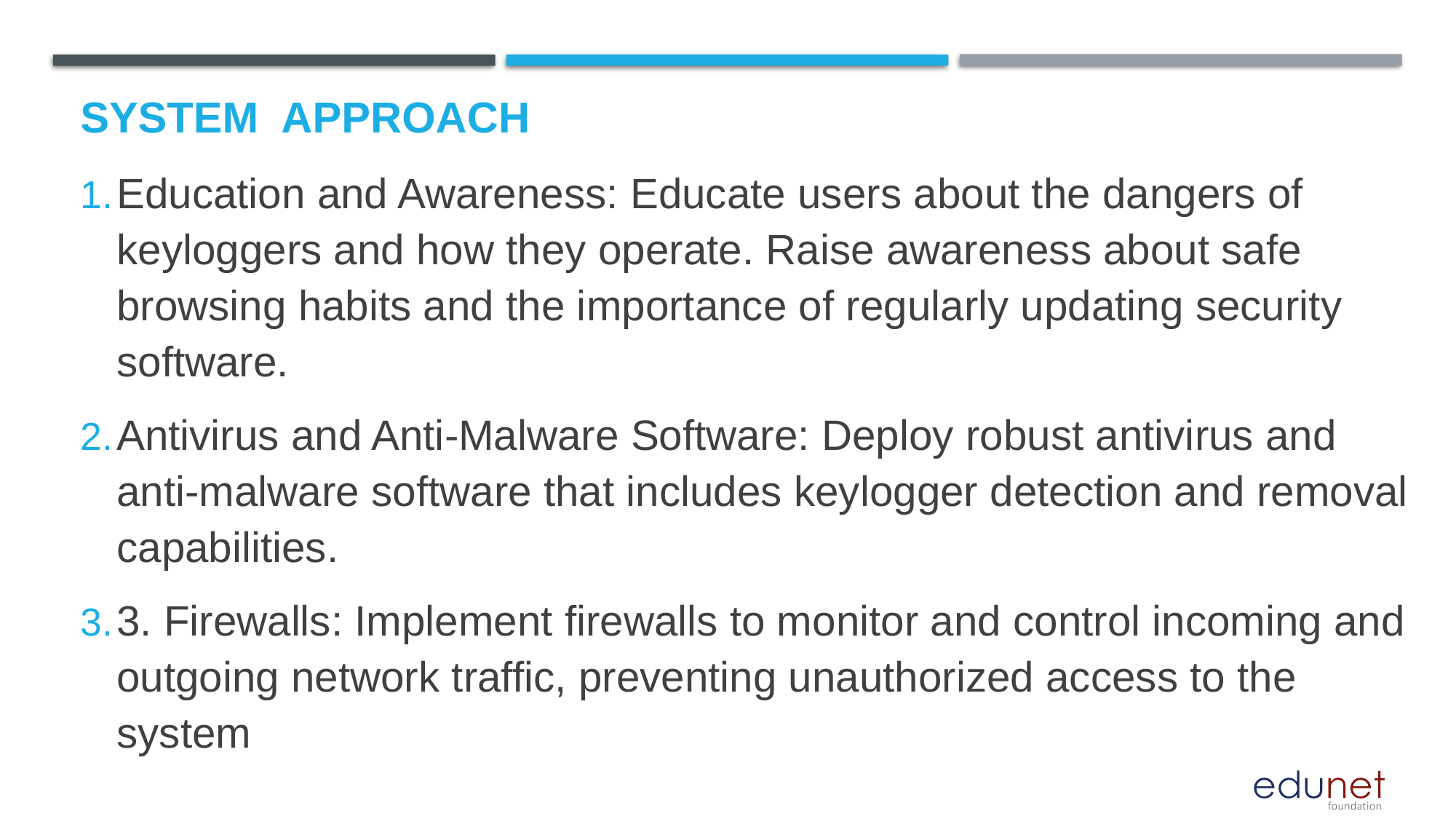

# System  Approach
Education and Awareness: Educate users about the dangers of keyloggers and how they operate. Raise awareness about safe browsing habits and the importance of regularly updating security software.
Antivirus and Anti-Malware Software: Deploy robust antivirus and anti-malware software that includes keylogger detection and removal capabilities.
3. Firewalls: Implement firewalls to monitor and control incoming and outgoing network traffic, preventing unauthorized access to the system
.